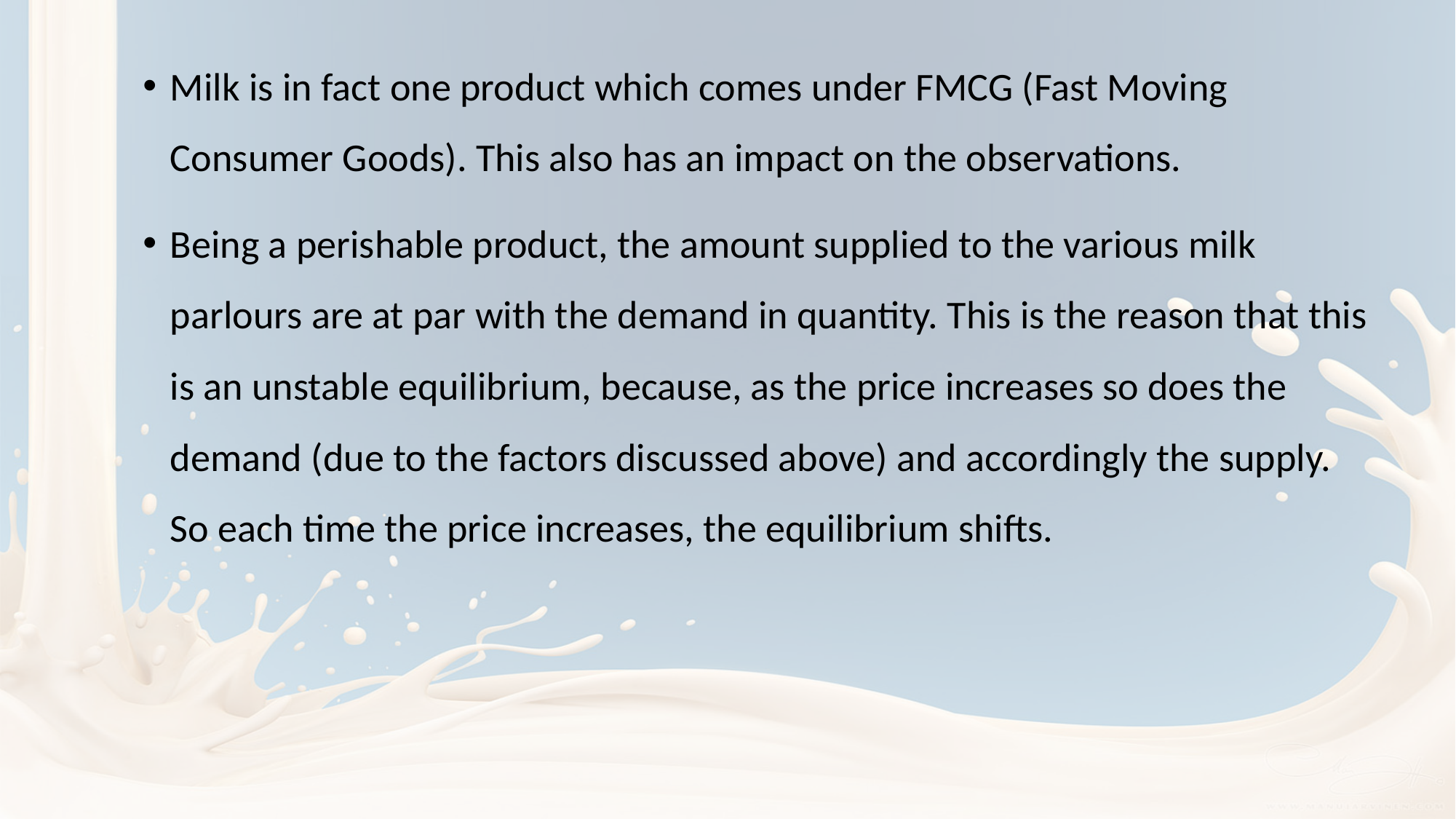

Milk is in fact one product which comes under FMCG (Fast Moving Consumer Goods). This also has an impact on the observations.
Being a perishable product, the amount supplied to the various milk parlours are at par with the demand in quantity. This is the reason that this is an unstable equilibrium, because, as the price increases so does the demand (due to the factors discussed above) and accordingly the supply. So each time the price increases, the equilibrium shifts.